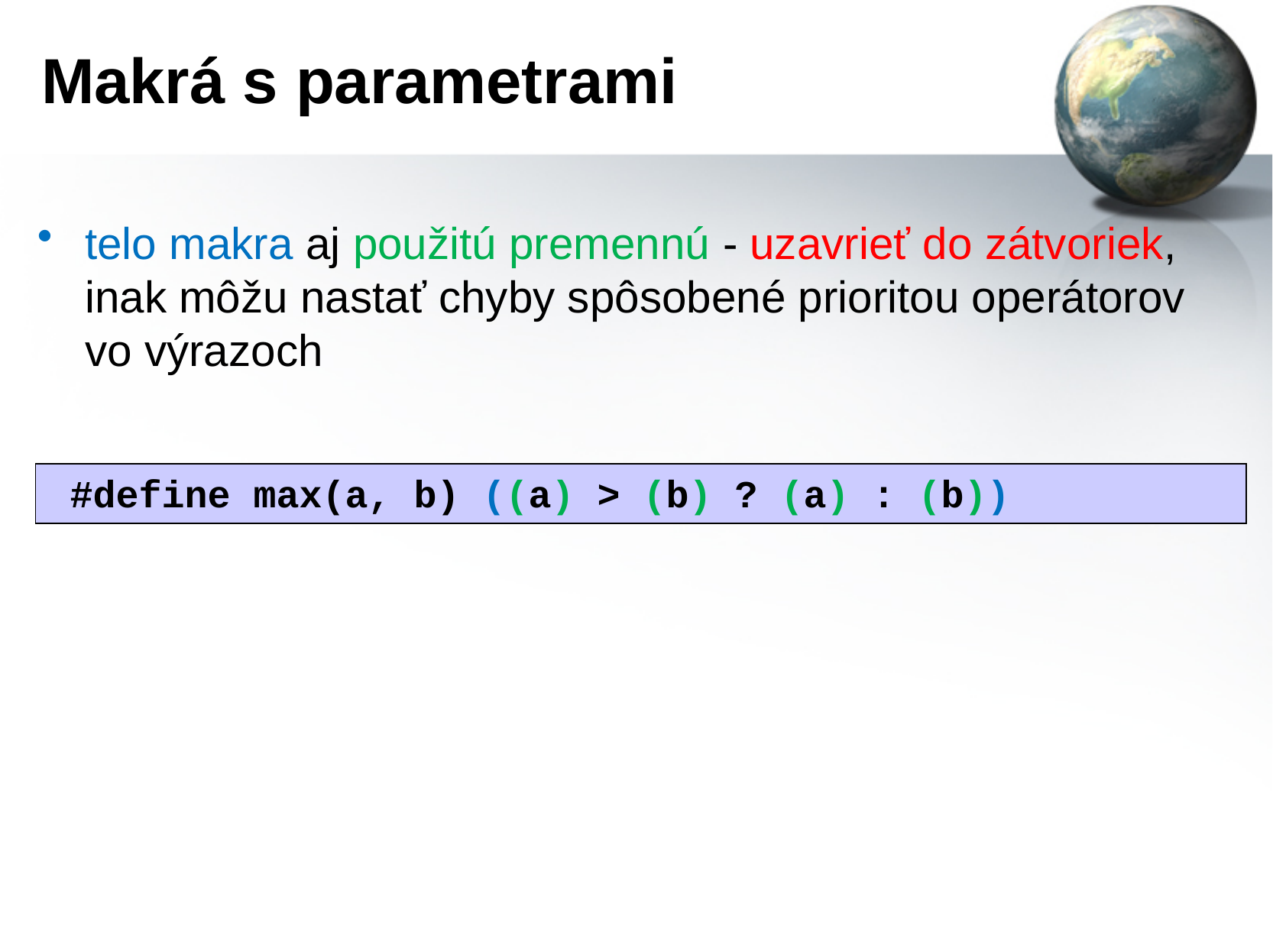

# Makrá s parametrami
telo makra aj použitú premennú - uzavrieť do zátvoriek, inak môžu nastať chyby spôsobené prioritou operátorov vo výrazoch

#define max(a, b) ((a) > (b) ? (a) : (b))